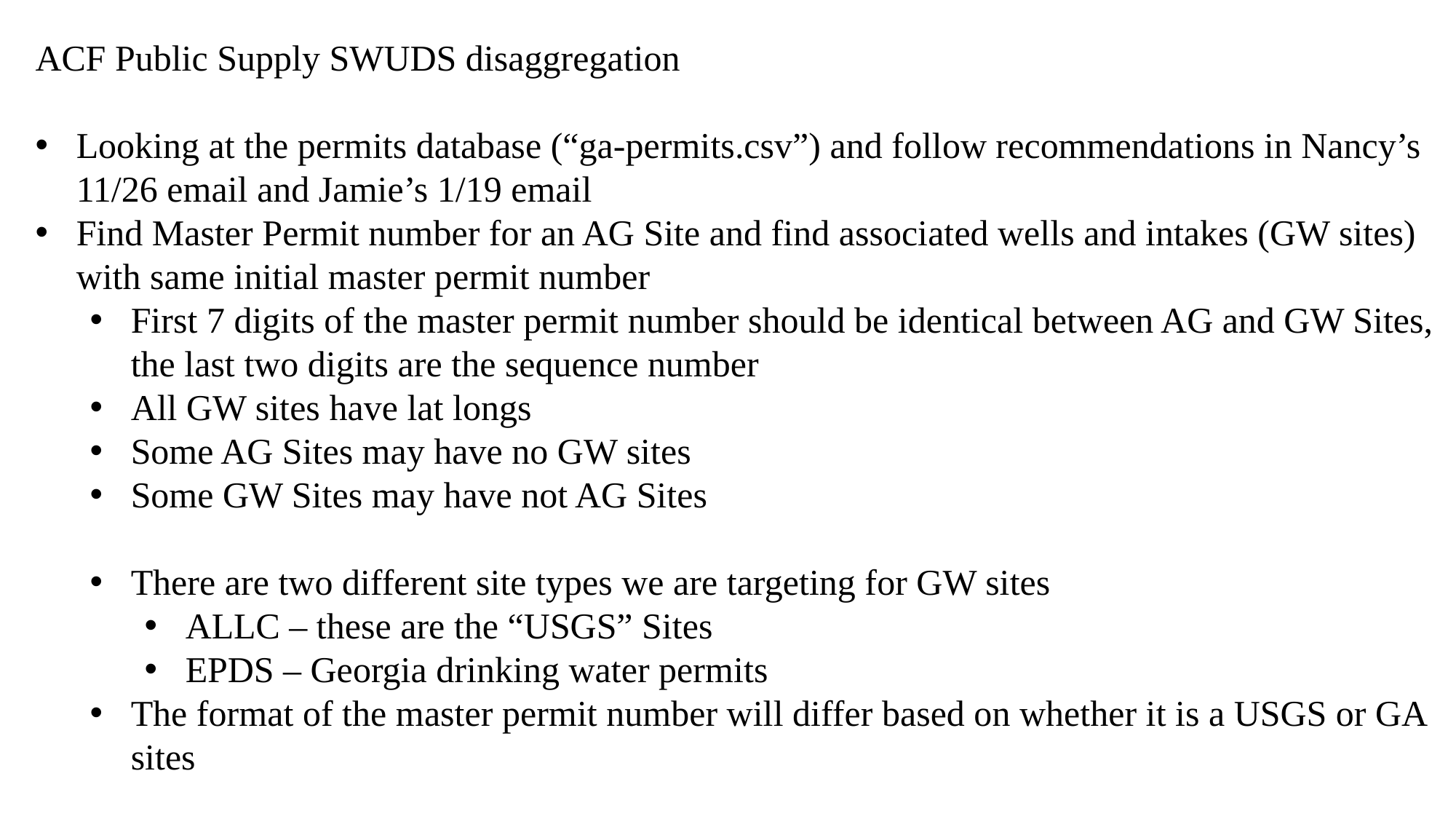

ACF Public Supply SWUDS disaggregation

Looking at the permits database (“ga-permits.csv”) and follow recommendations in Nancy’s 11/26 email and Jamie’s 1/19 email
Find Master Permit number for an AG Site and find associated wells and intakes (GW sites) with same initial master permit number
First 7 digits of the master permit number should be identical between AG and GW Sites, the last two digits are the sequence number
All GW sites have lat longs
Some AG Sites may have no GW sites
Some GW Sites may have not AG Sites

There are two different site types we are targeting for GW sites
ALLC – these are the “USGS” Sites
EPDS – Georgia drinking water permits
The format of the master permit number will differ based on whether it is a USGS or GA sites